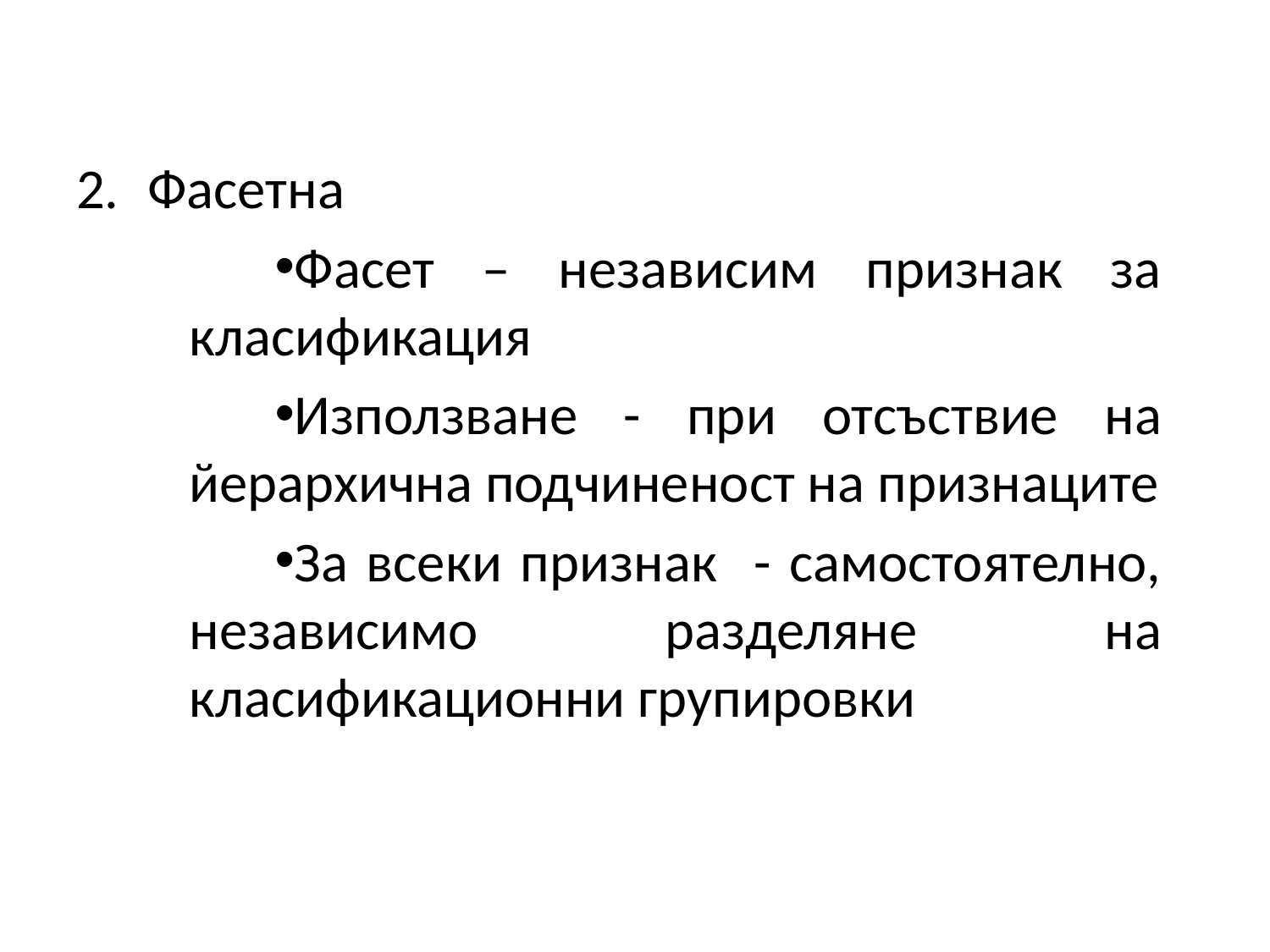

Фасетна
Фасет – независим признак за класификация
Използване - при отсъствие на йерархична подчиненост на признаците
За всеки признак  - самостоятелно, независимо разделяне на класификационни групировки